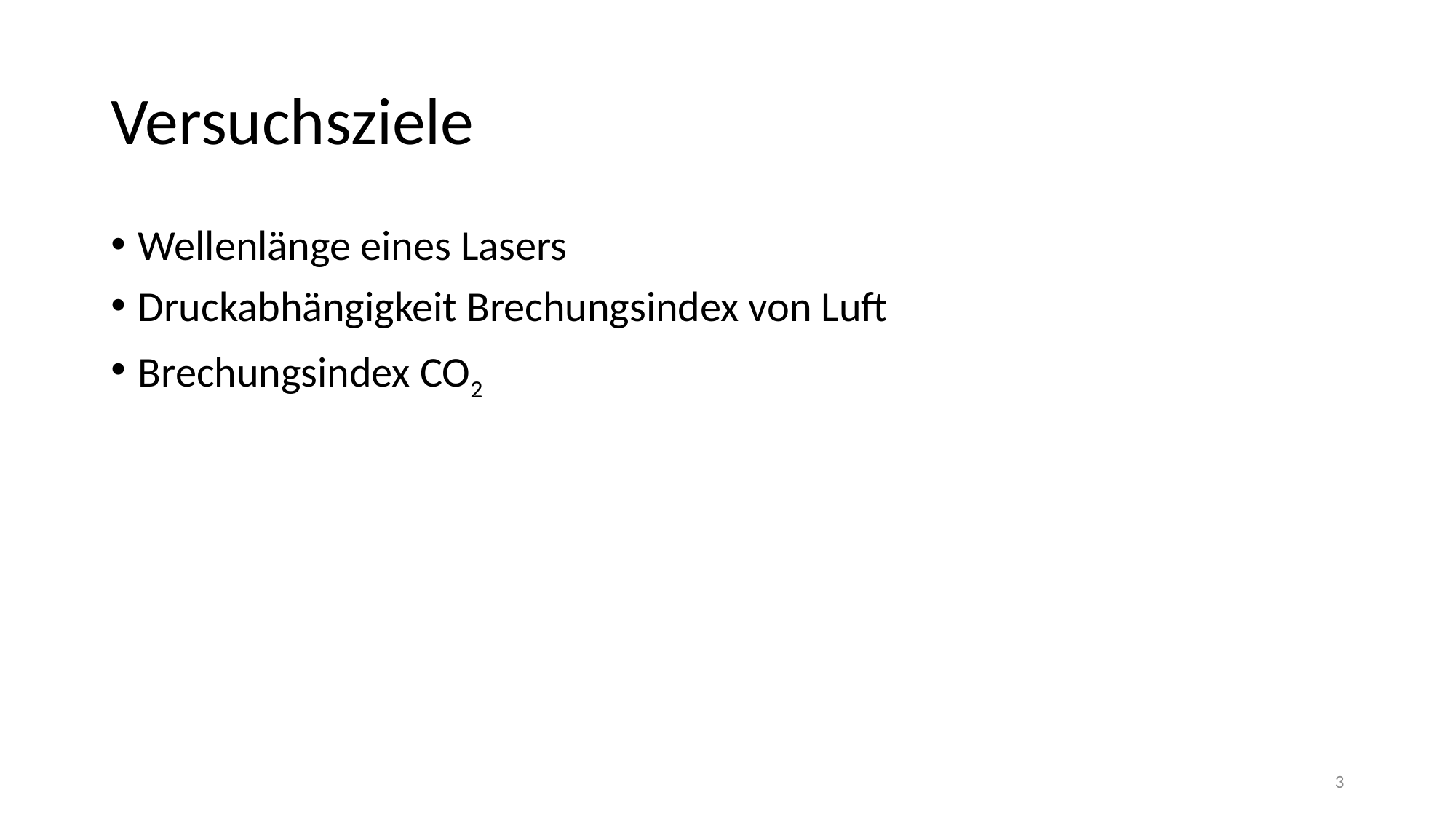

# Versuchsziele
Wellenlänge eines Lasers
Druckabhängigkeit Brechungsindex von Luft
Brechungsindex CO2
3